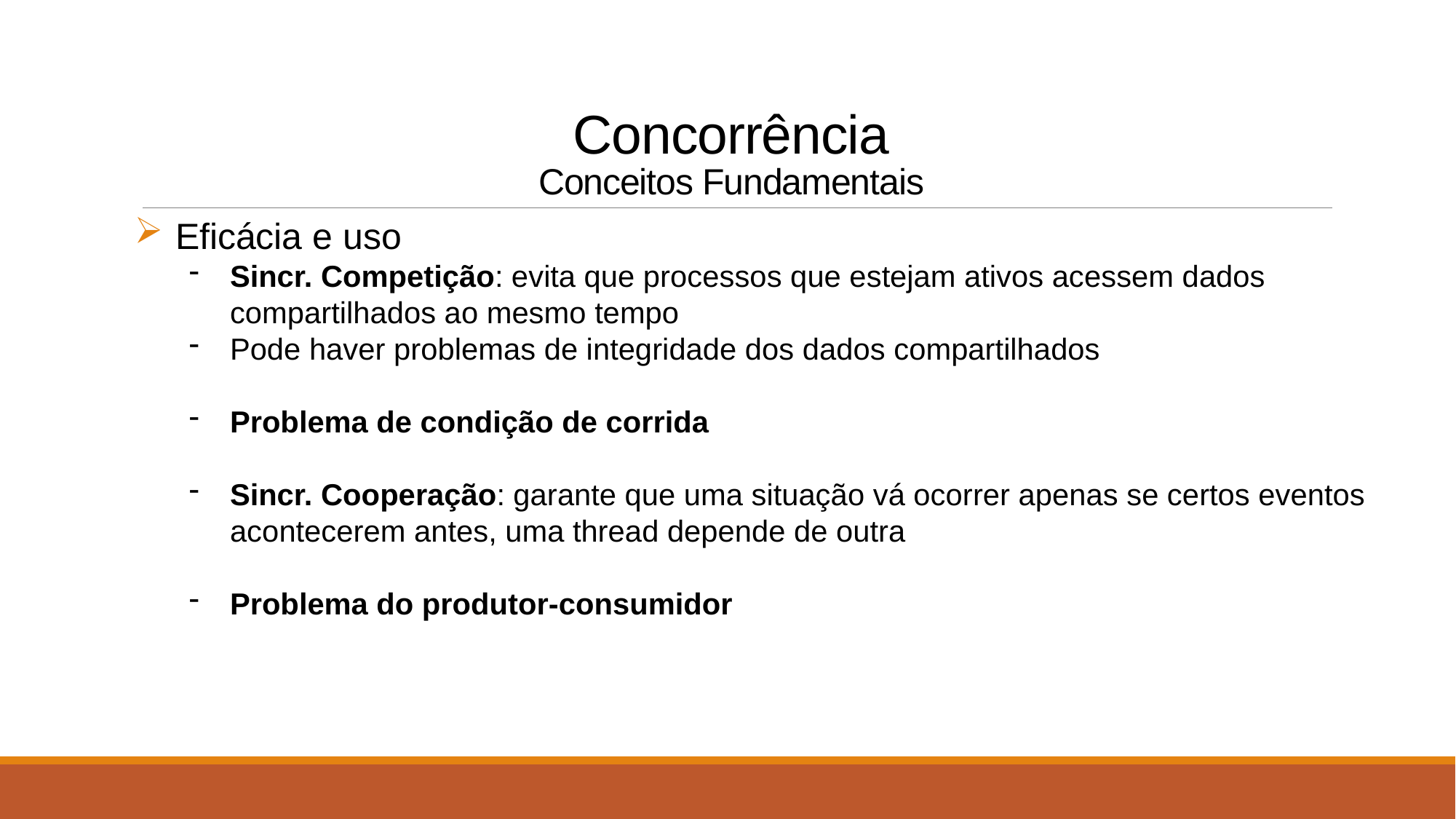

# Concorrência Conceitos Fundamentais
Eficácia e uso
Sincr. Competição: evita que processos que estejam ativos acessem dados compartilhados ao mesmo tempo
Pode haver problemas de integridade dos dados compartilhados

Problema de condição de corrida

Sincr. Cooperação: garante que uma situação vá ocorrer apenas se certos eventos acontecerem antes, uma thread depende de outra

Problema do produtor-consumidor